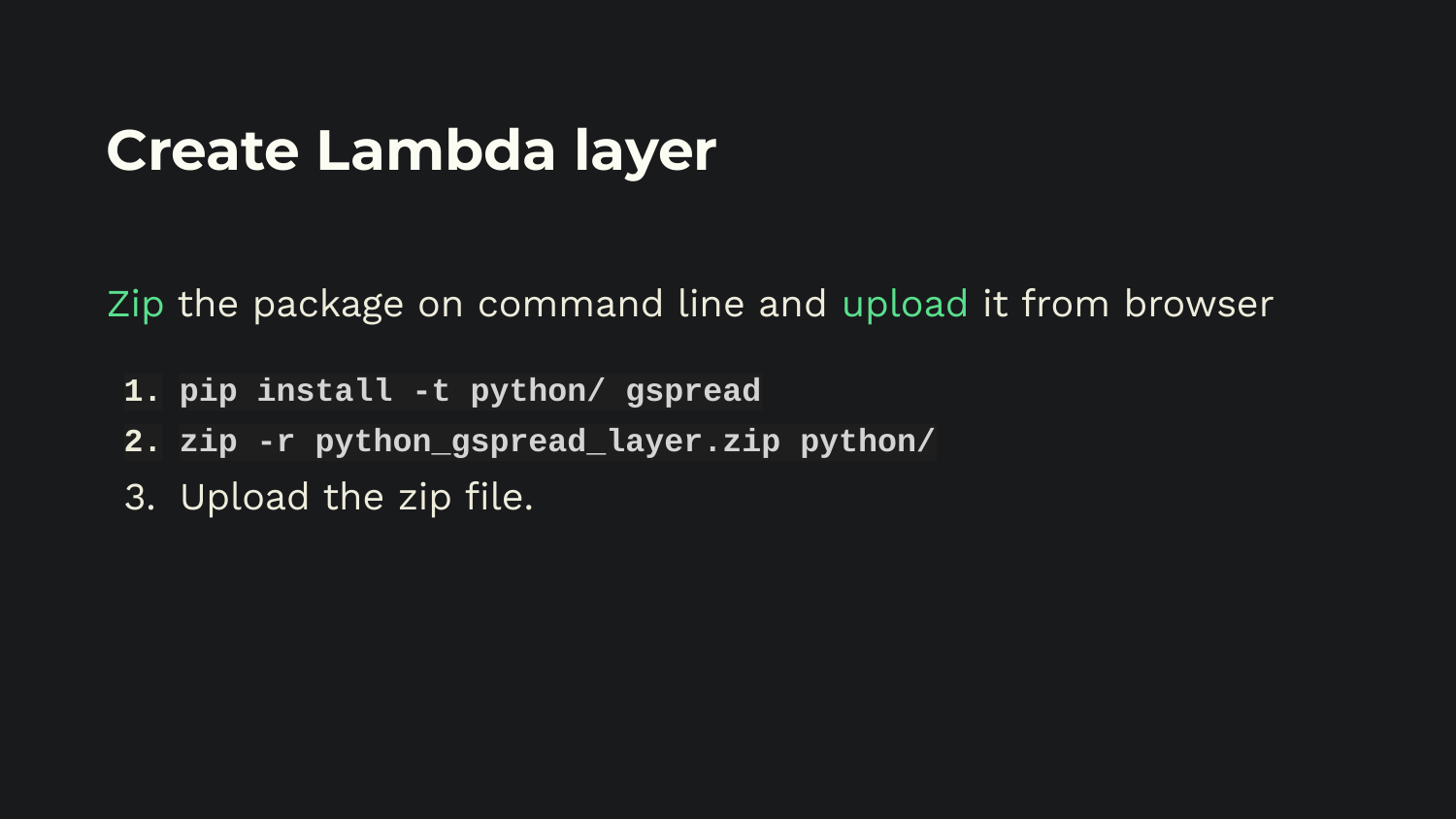

# Create Lambda layer
Zip the package on command line and upload it from browser
pip install -t python/ gspread
zip -r python_gspread_layer.zip python/
Upload the zip file.